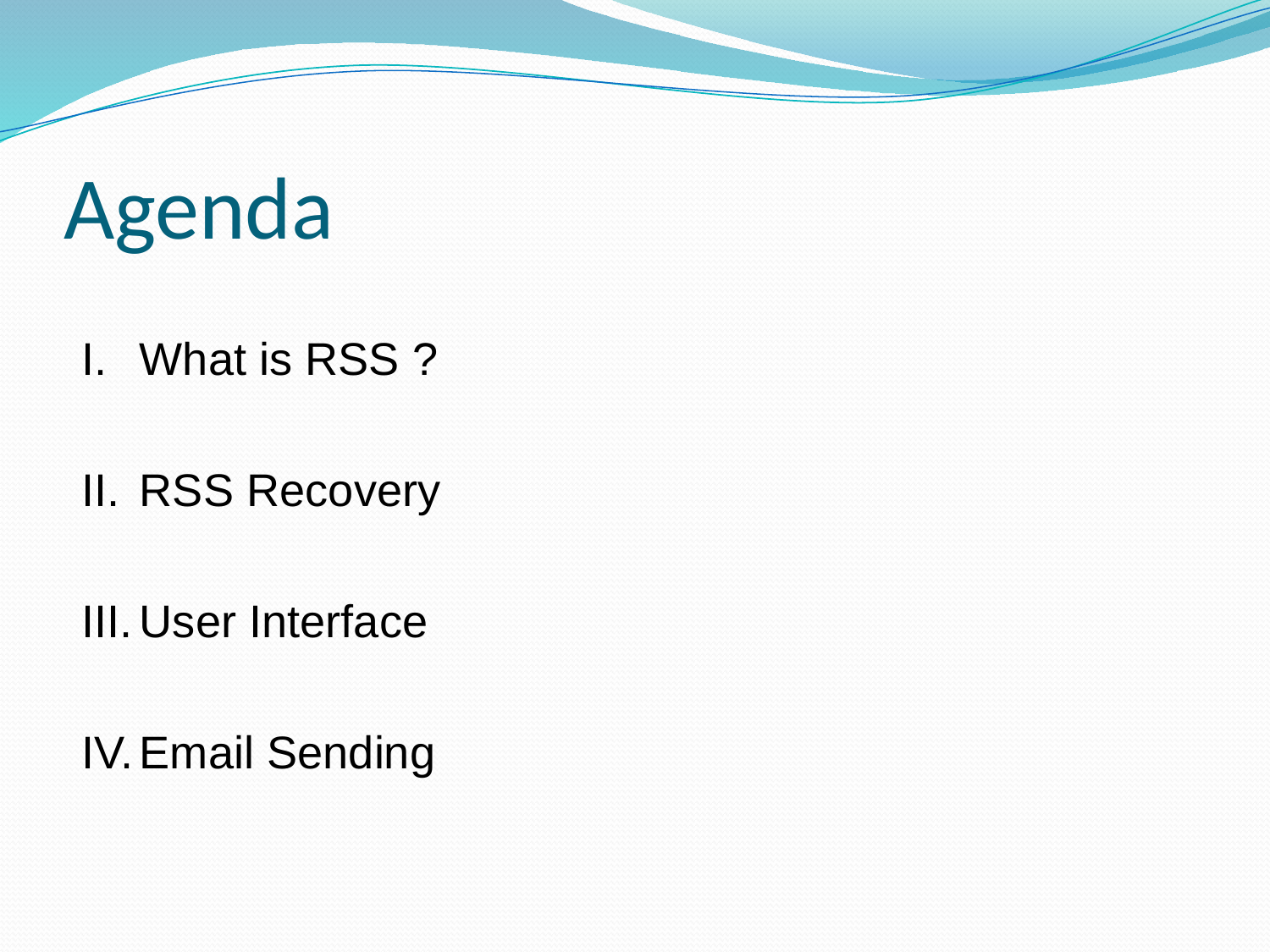

# Agenda
What is RSS ?
RSS Recovery
User Interface
Email Sending